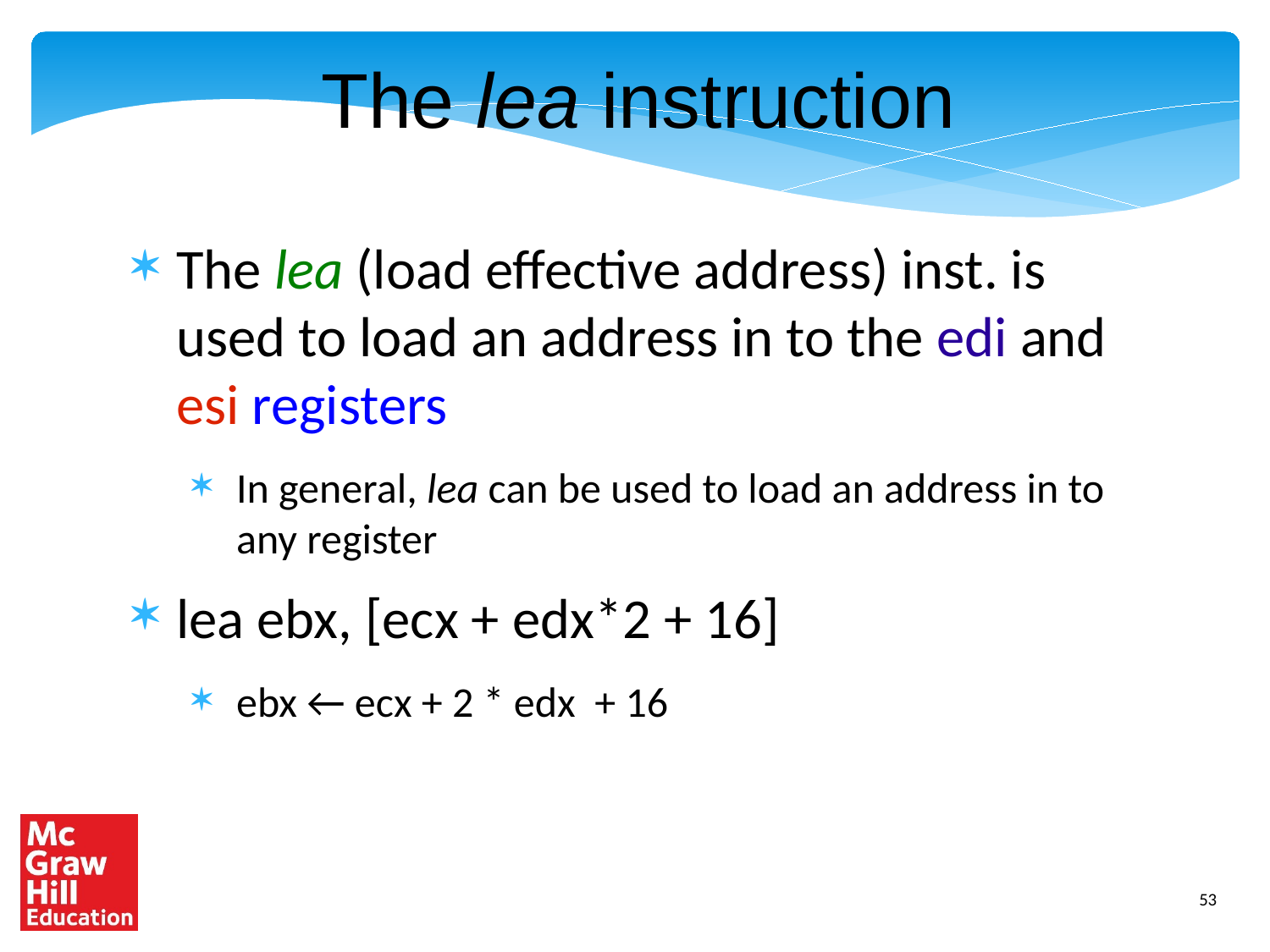

The lea instruction
The lea (load effective address) inst. is used to load an address in to the edi and esi registers
In general, lea can be used to load an address in to any register
lea ebx, [ecx + edx*2 + 16]
ebx ← ecx + 2 * edx  + 16